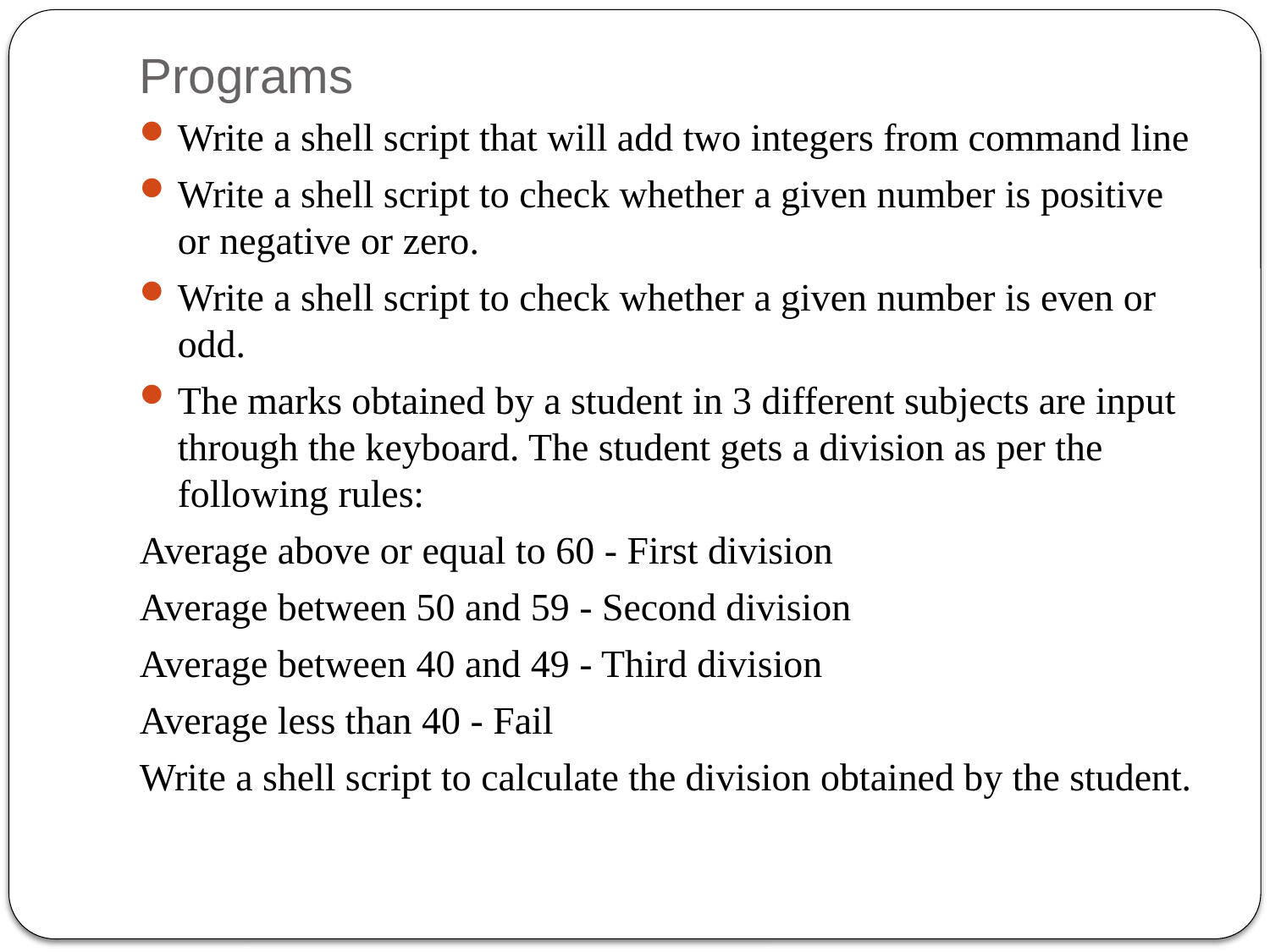

# Programs
Write a shell script that will add two integers from command line
Write a shell script to check whether a given number is positive or negative or zero.
Write a shell script to check whether a given number is even or odd.
The marks obtained by a student in 3 different subjects are input through the keyboard. The student gets a division as per the following rules:
Average above or equal to 60 - First division
Average between 50 and 59 - Second division
Average between 40 and 49 - Third division
Average less than 40 - Fail
Write a shell script to calculate the division obtained by the student.